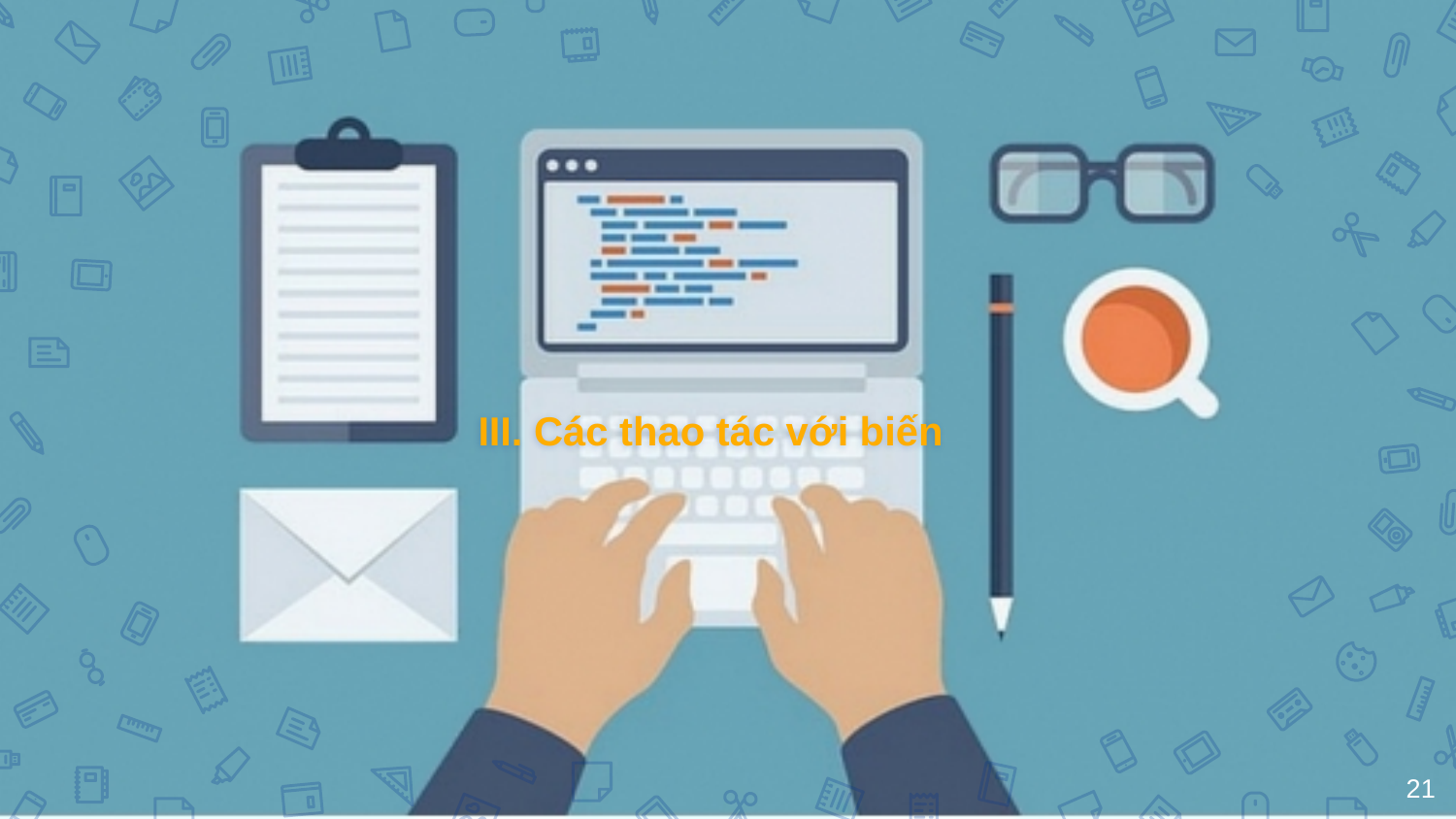

# III. Các thao tác với biến
21